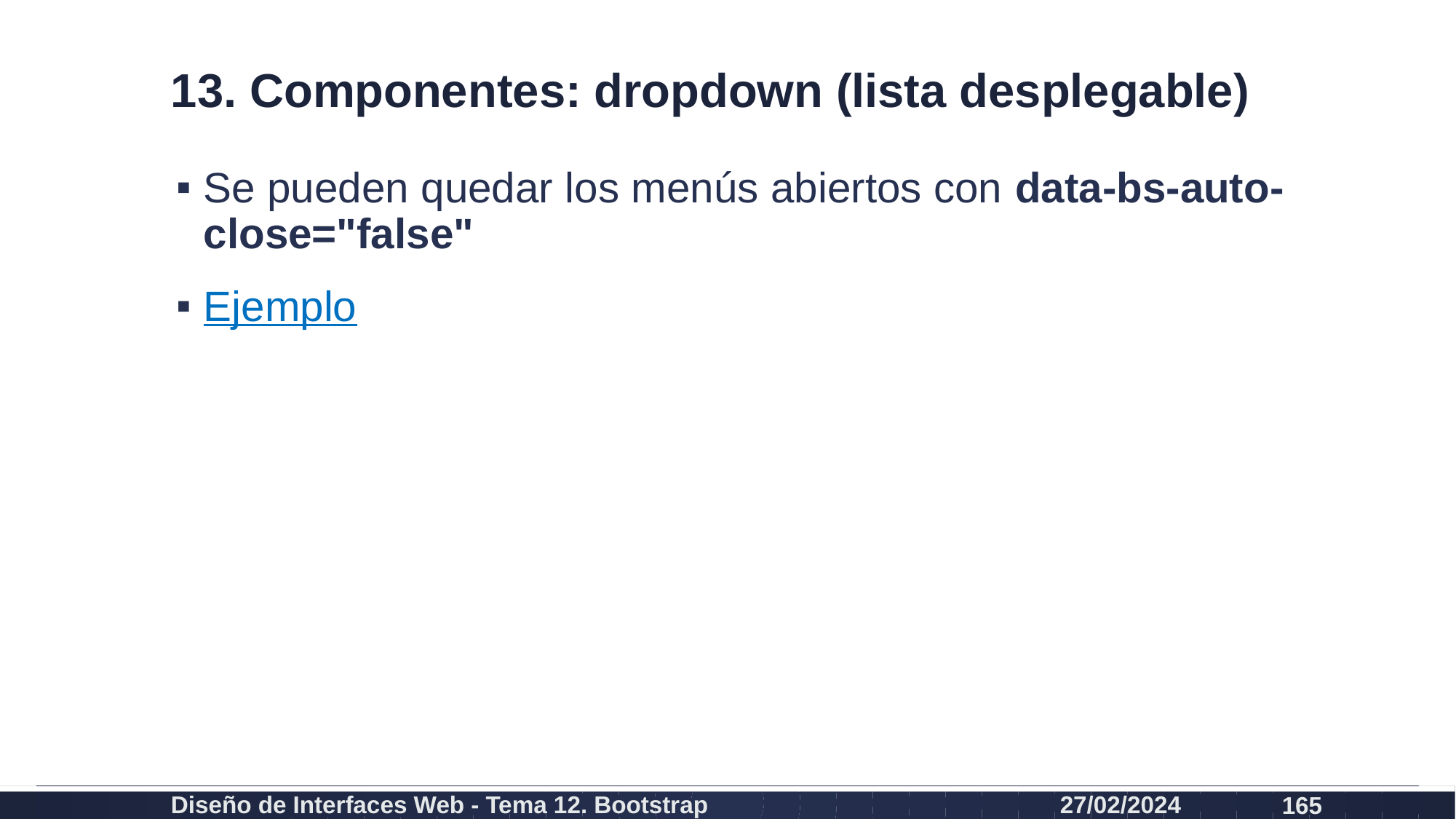

# 13. Componentes: dropdown (lista desplegable)
Se pueden quedar los menús abiertos con data-bs-auto-close="false"
Ejemplo

Diseño de Interfaces Web - Tema 12. Bootstrap
27/02/2024
165